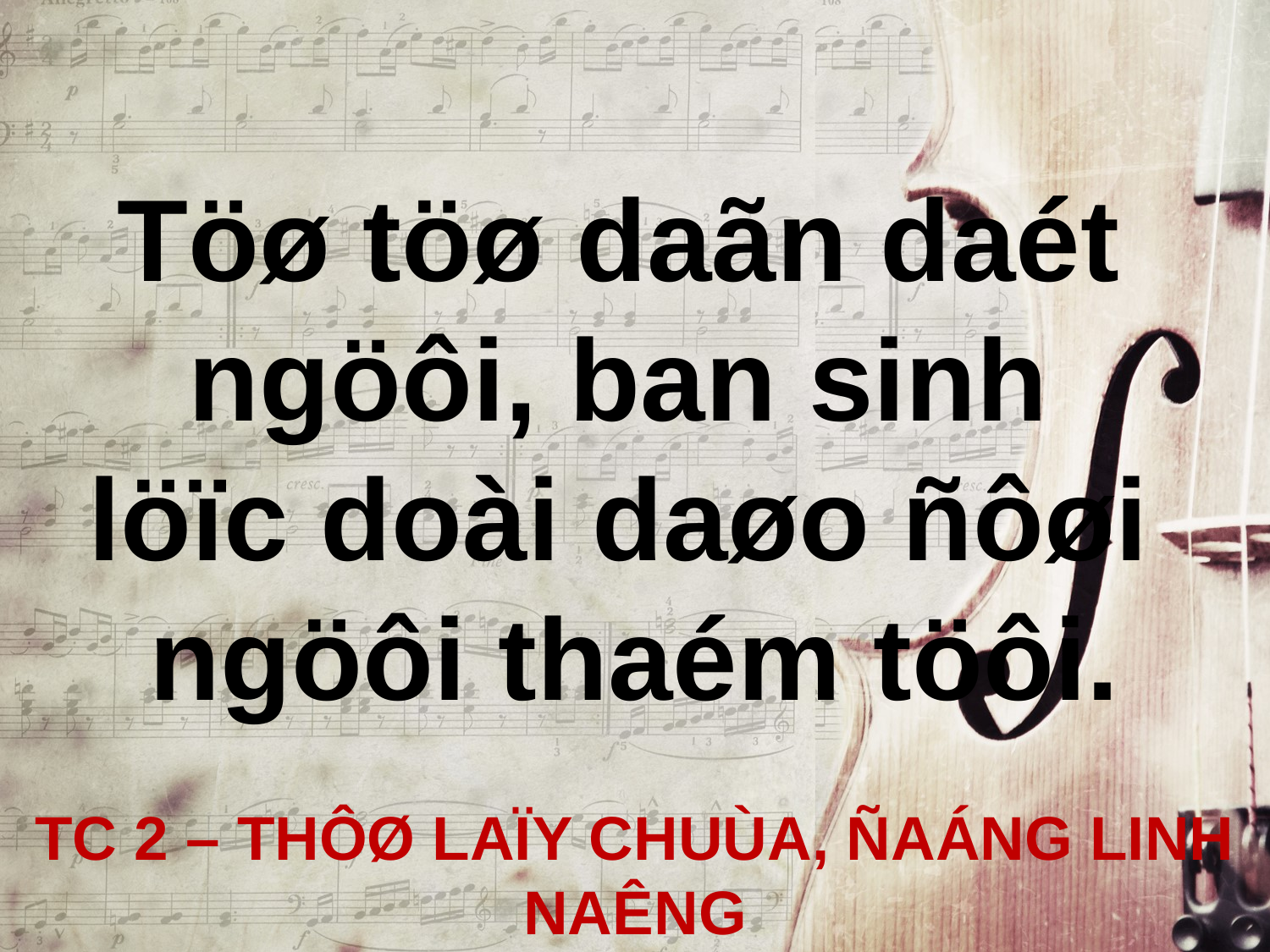

Töø töø daãn daét
ngöôi, ban sinh
löïc doài daøo ñôøi
ngöôi thaém töôi.
TC 2 – THÔØ LAÏY CHUÙA, ÑAÁNG LINH NAÊNG